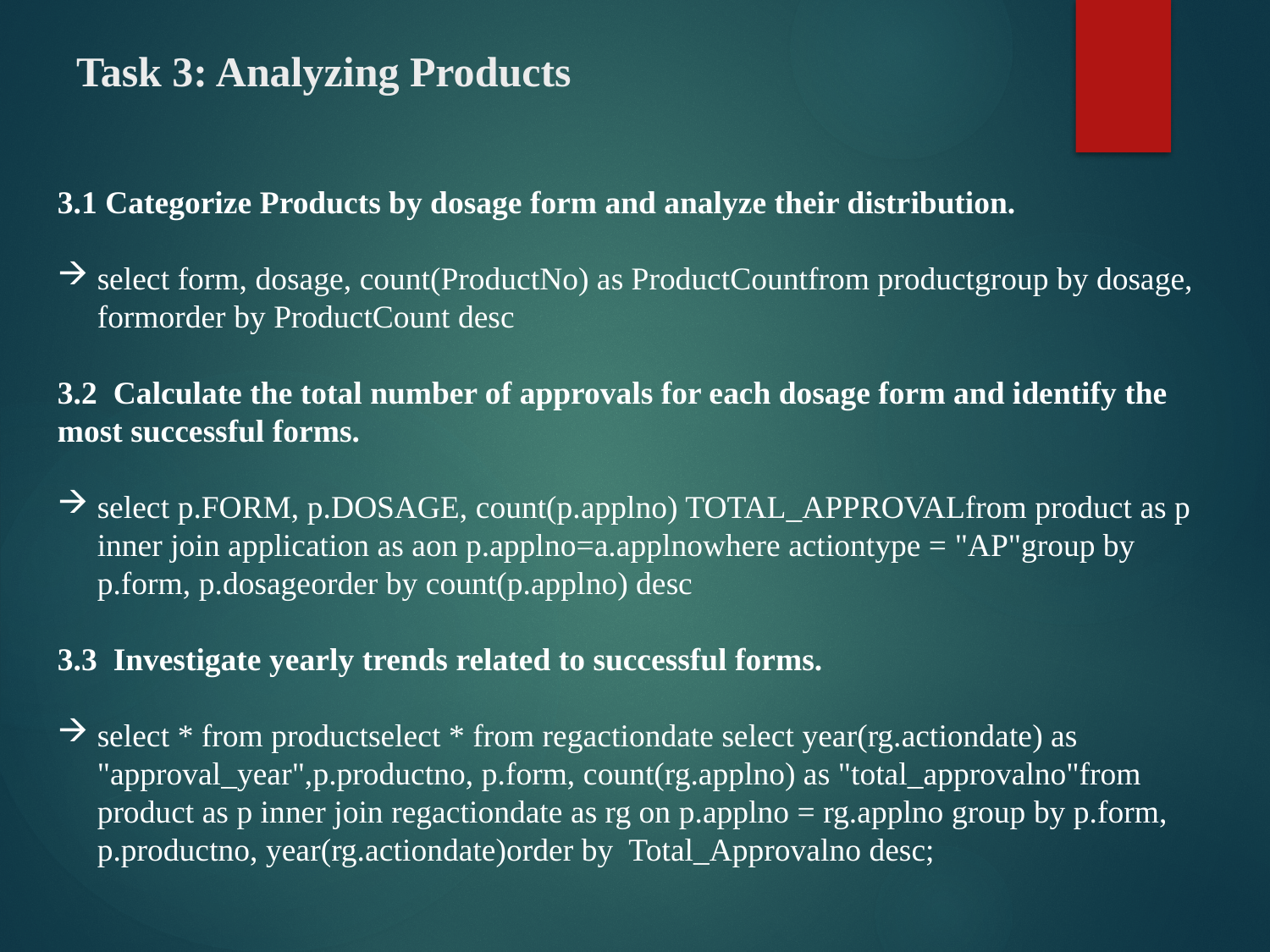

# Task 3: Analyzing Products
3.1 Categorize Products by dosage form and analyze their distribution.

select form, dosage, count(ProductNo) as ProductCountfrom productgroup by dosage, formorder by ProductCount desc

3.2  Calculate the total number of approvals for each dosage form and identify the most successful forms.

select p.FORM, p.DOSAGE, count(p.applno) TOTAL_APPROVALfrom product as p inner join application as aon p.applno=a.applnowhere actiontype = "AP"group by p.form, p.dosageorder by count(p.applno) desc

3.3  Investigate yearly trends related to successful forms.

select * from productselect * from regactiondate select year(rg.actiondate) as "approval_year",p.productno, p.form, count(rg.applno) as "total_approvalno"from product as p inner join regactiondate as rg on p.applno = rg.applno group by p.form, p.productno, year(rg.actiondate)order by  Total_Approvalno desc;